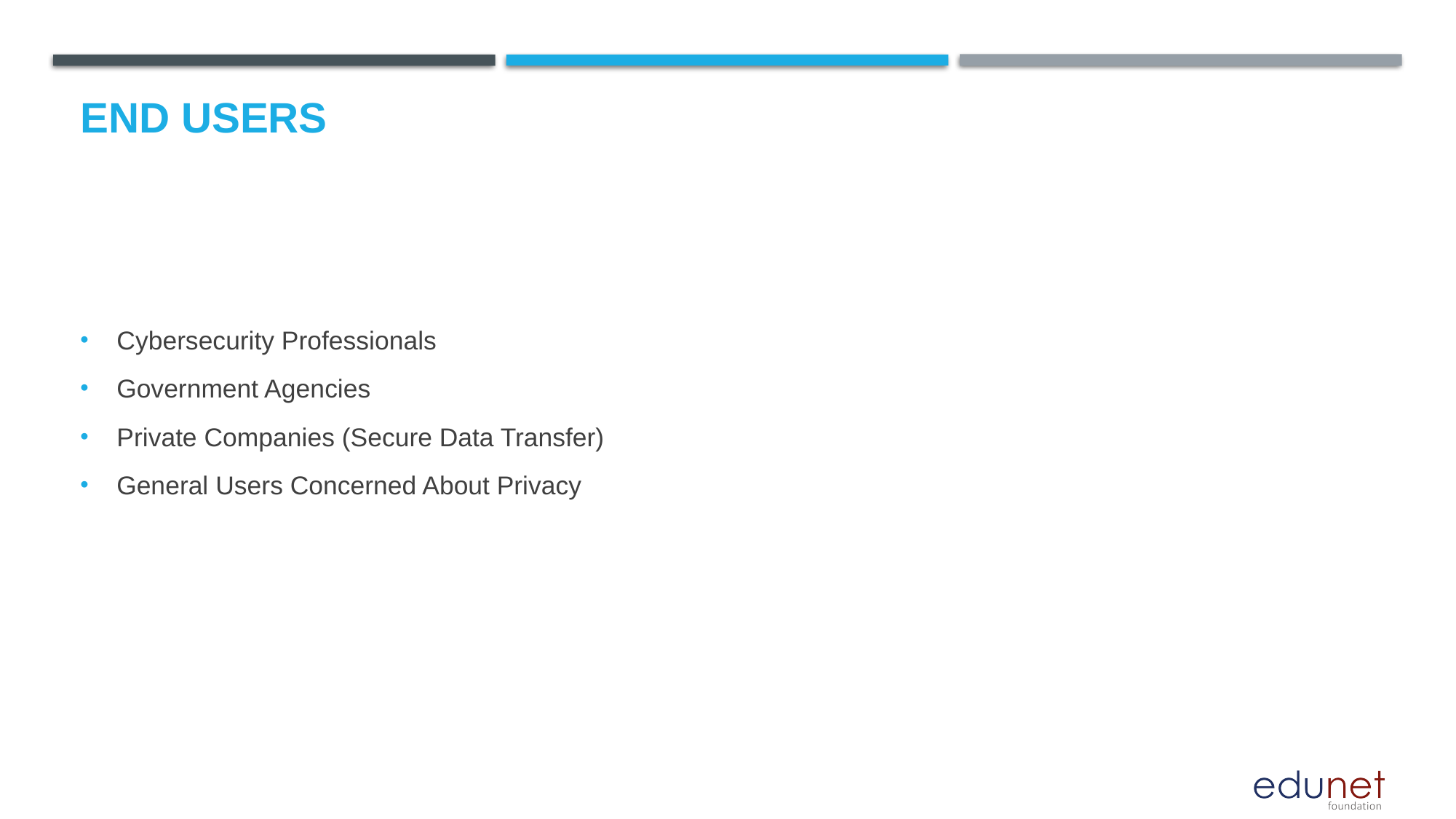

# End users
Cybersecurity Professionals
Government Agencies
Private Companies (Secure Data Transfer)
General Users Concerned About Privacy